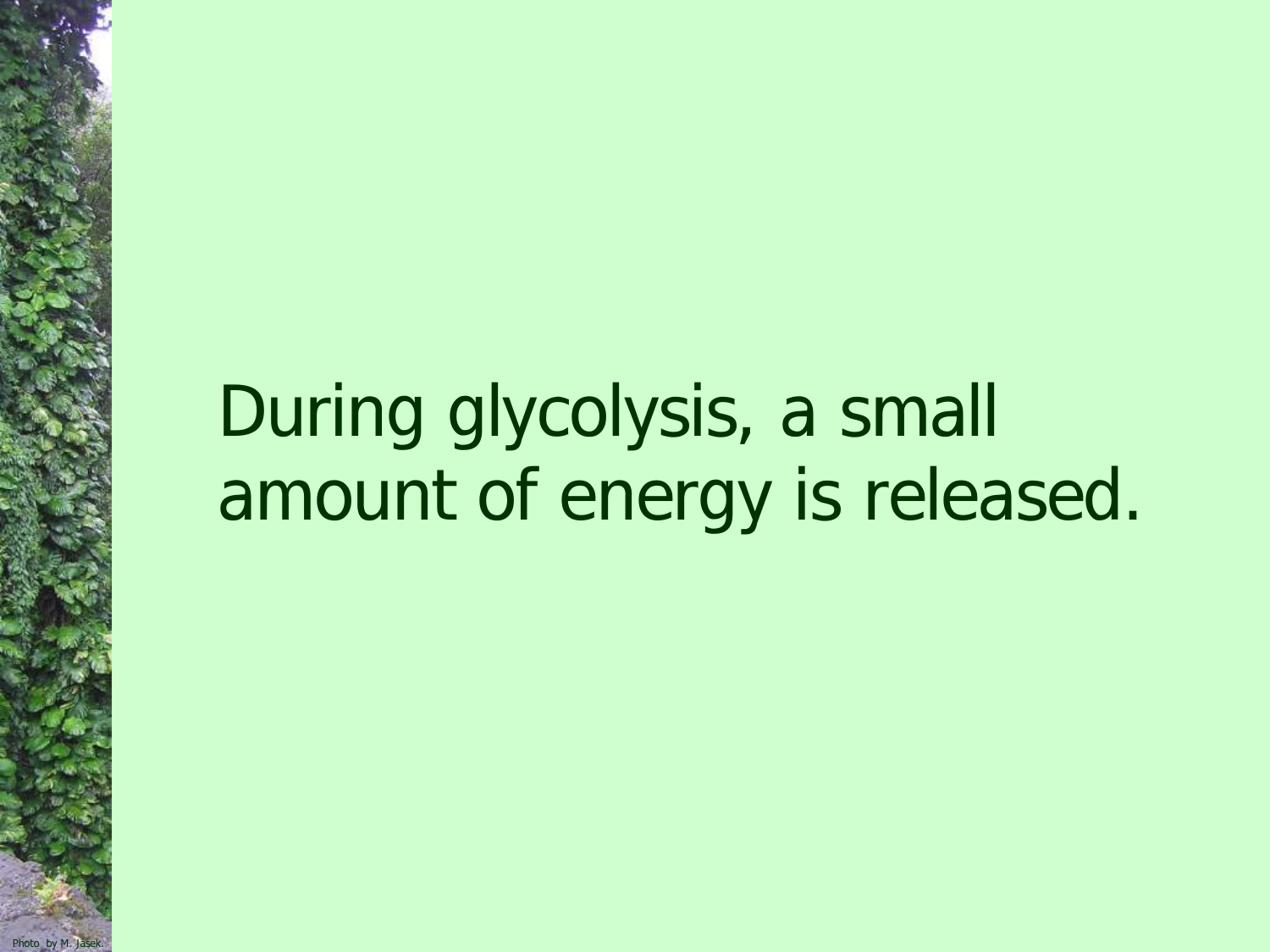

During glycolysis, a small amount of energy is released.